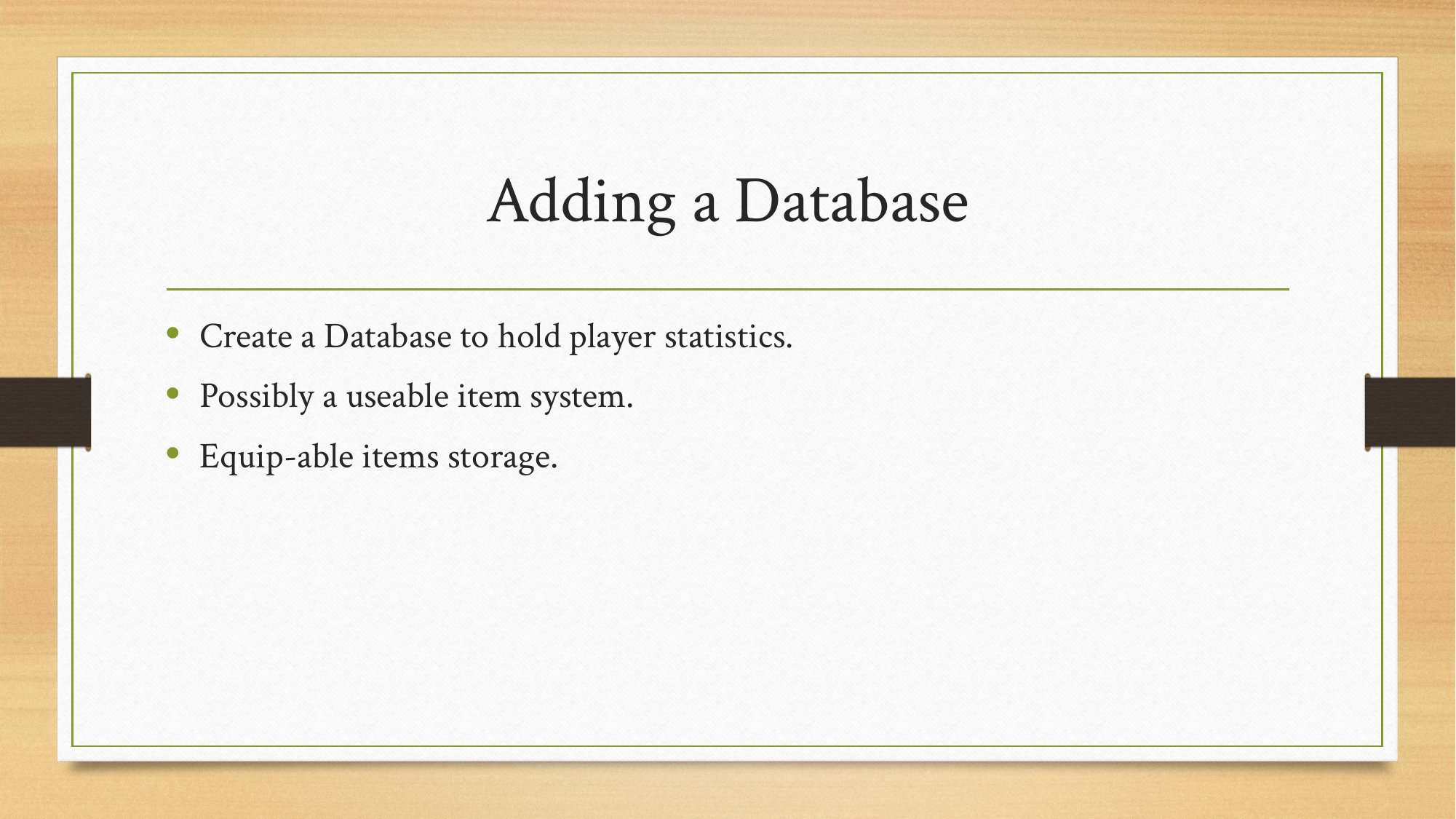

# Adding a Database
Create a Database to hold player statistics.
Possibly a useable item system.
Equip-able items storage.